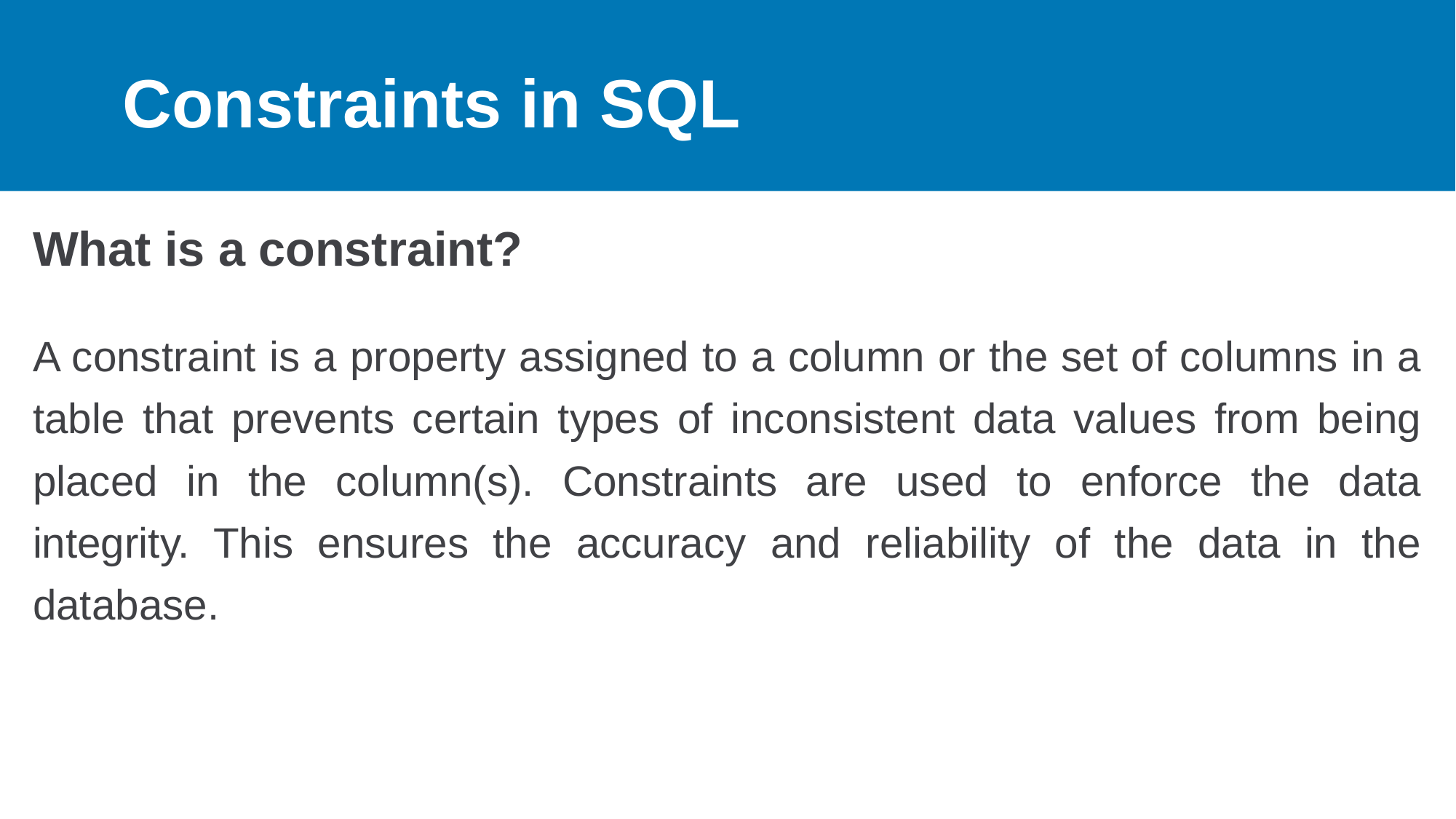

# Constraints in SQL
What is a constraint?
A constraint is a property assigned to a column or the set of columns in a table that prevents certain types of inconsistent data values from being placed in the column(s). Constraints are used to enforce the data integrity. This ensures the accuracy and reliability of the data in the database.